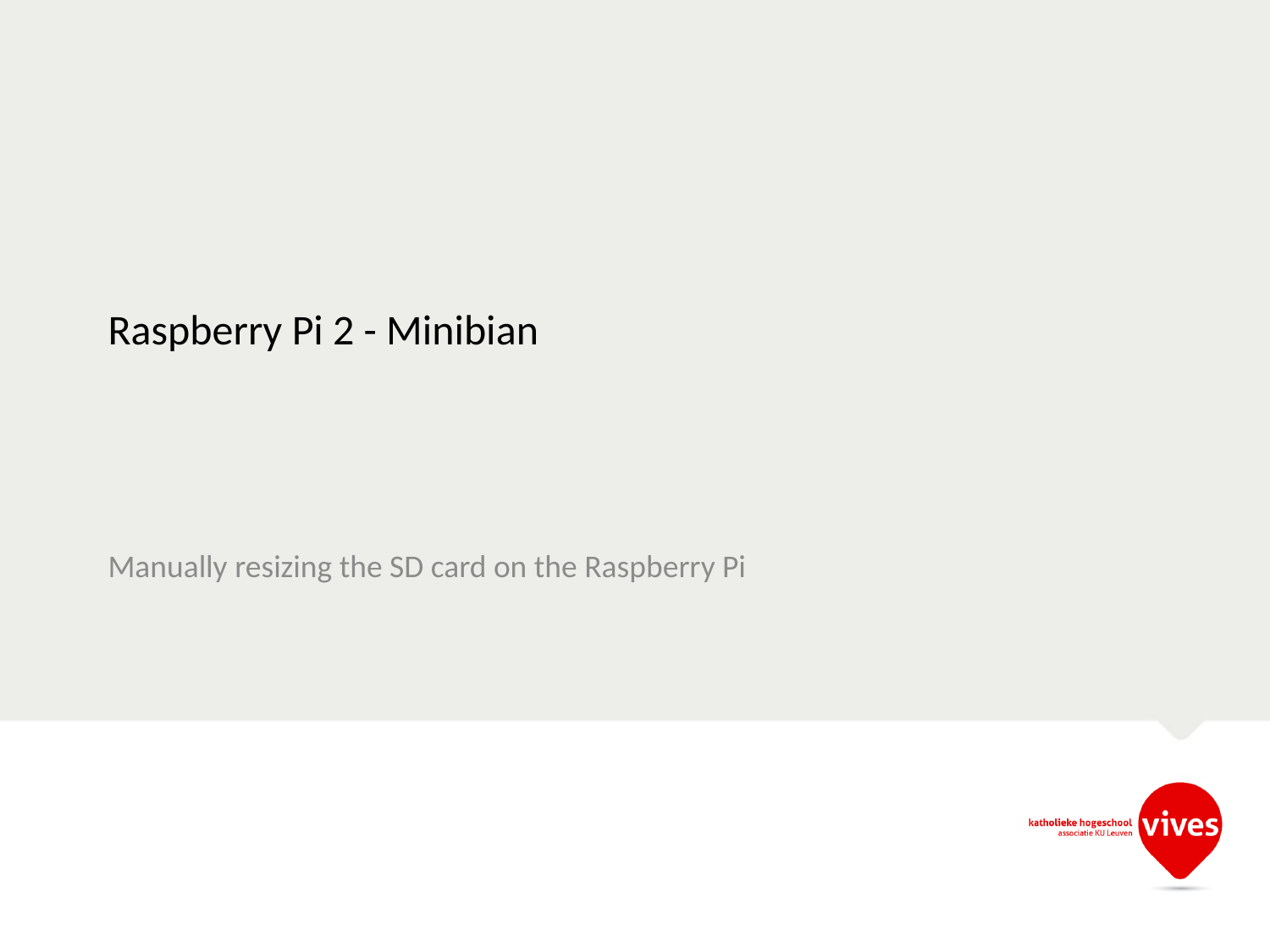

# Raspberry Pi 2 - Minibian
Manually resizing the SD card on the Raspberry Pi